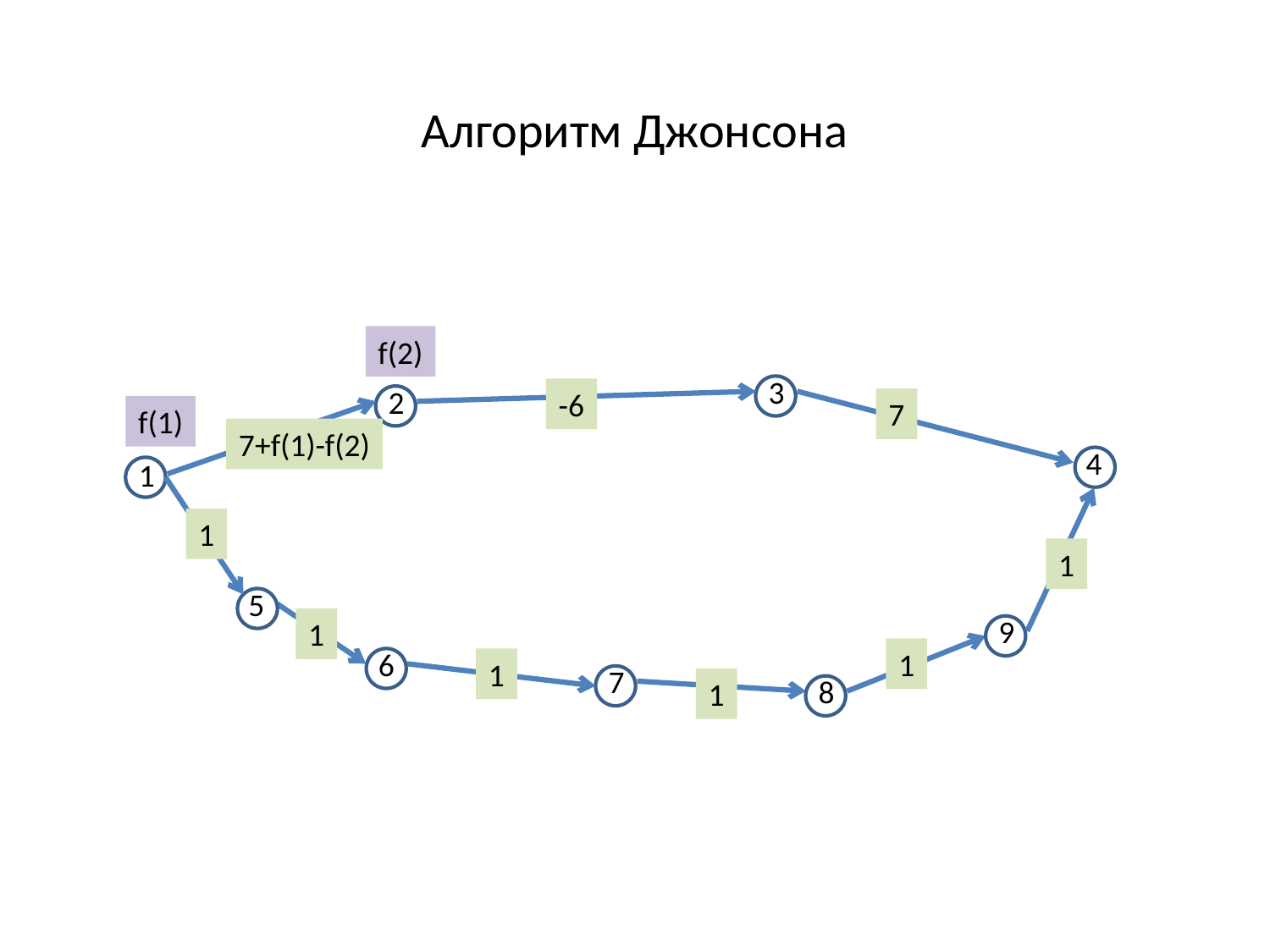

Алгоритм Джонсона
f(2)
3
2

-6

7
f(1)
7+f(1)-f(2)
4

1

1
1
5

9
1

6
1

1
7

8
1